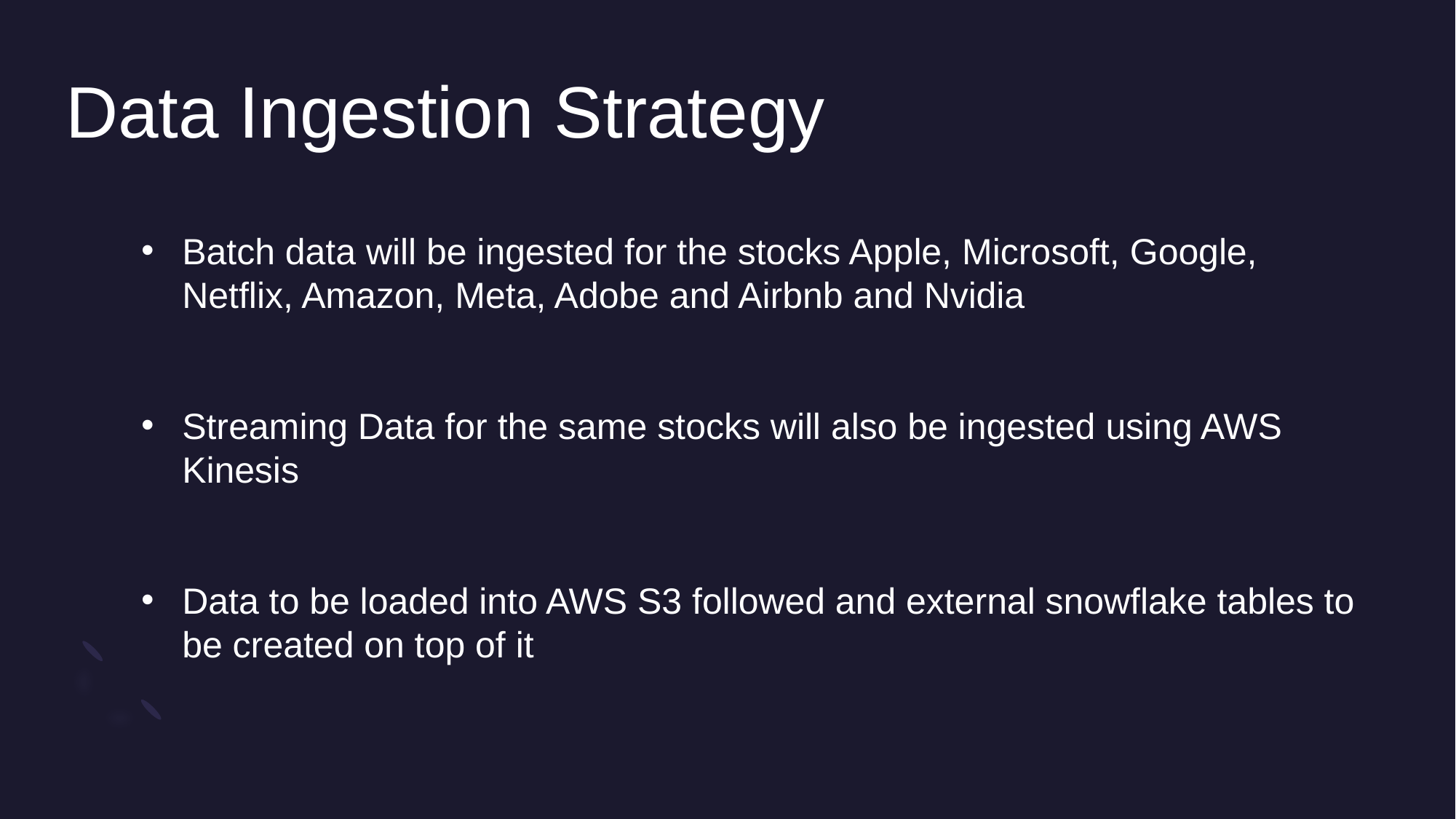

# Data Ingestion Strategy

Batch data will be ingested for the stocks Apple, Microsoft, Google, Netflix, Amazon, Meta, Adobe and Airbnb and Nvidia

Streaming Data for the same stocks will also be ingested using AWS Kinesis

Data to be loaded into AWS S3 followed and external snowflake tables to be created on top of it